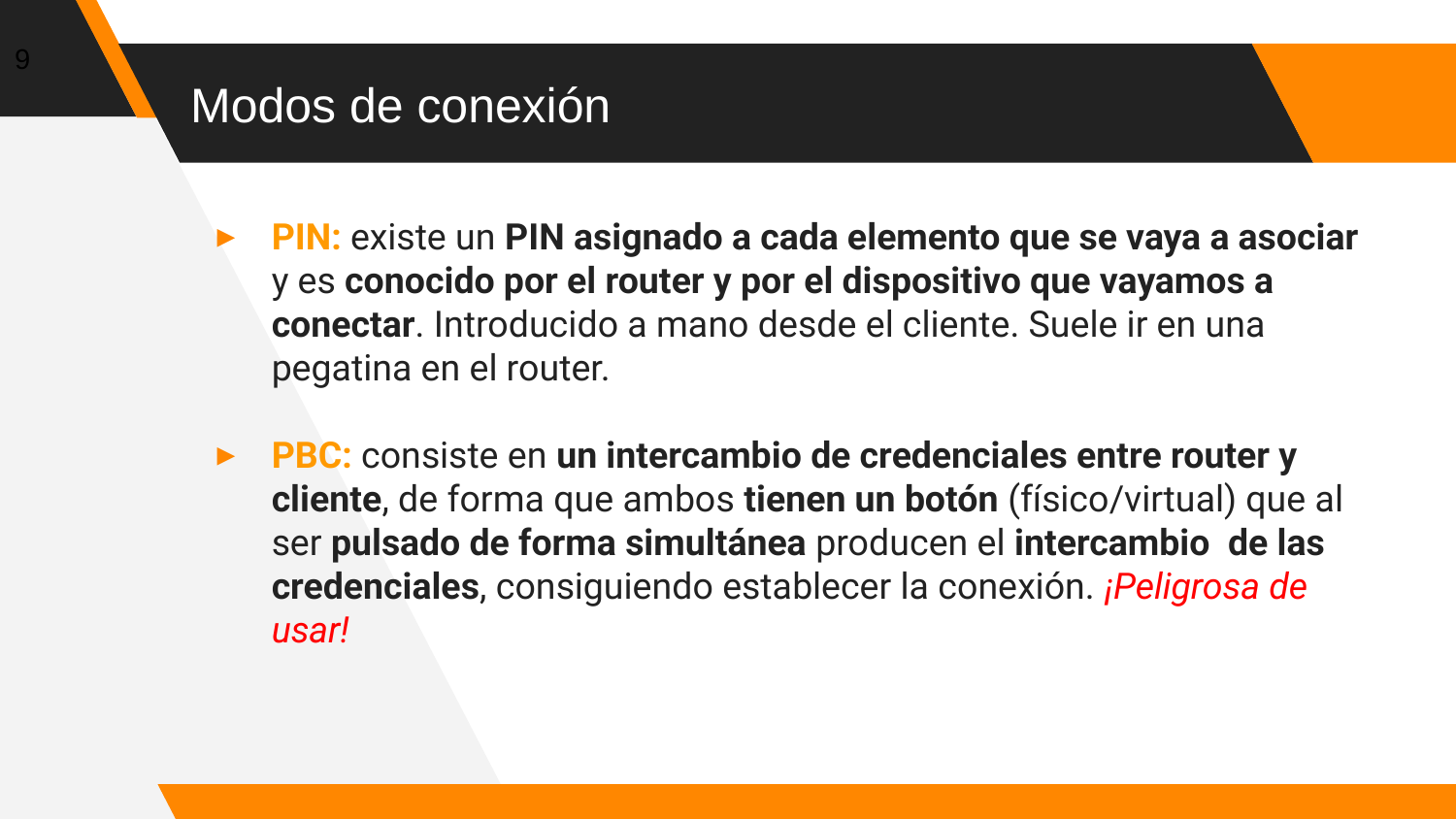

9
# Modos de conexión
PIN: existe un PIN asignado a cada elemento que se vaya a asociar y es conocido por el router y por el dispositivo que vayamos a conectar. Introducido a mano desde el cliente. Suele ir en una pegatina en el router.

PBC: consiste en un intercambio de credenciales entre router y cliente, de forma que ambos tienen un botón (físico/virtual) que al ser pulsado de forma simultánea producen el intercambio  de las credenciales, consiguiendo establecer la conexión. ¡Peligrosa de usar!